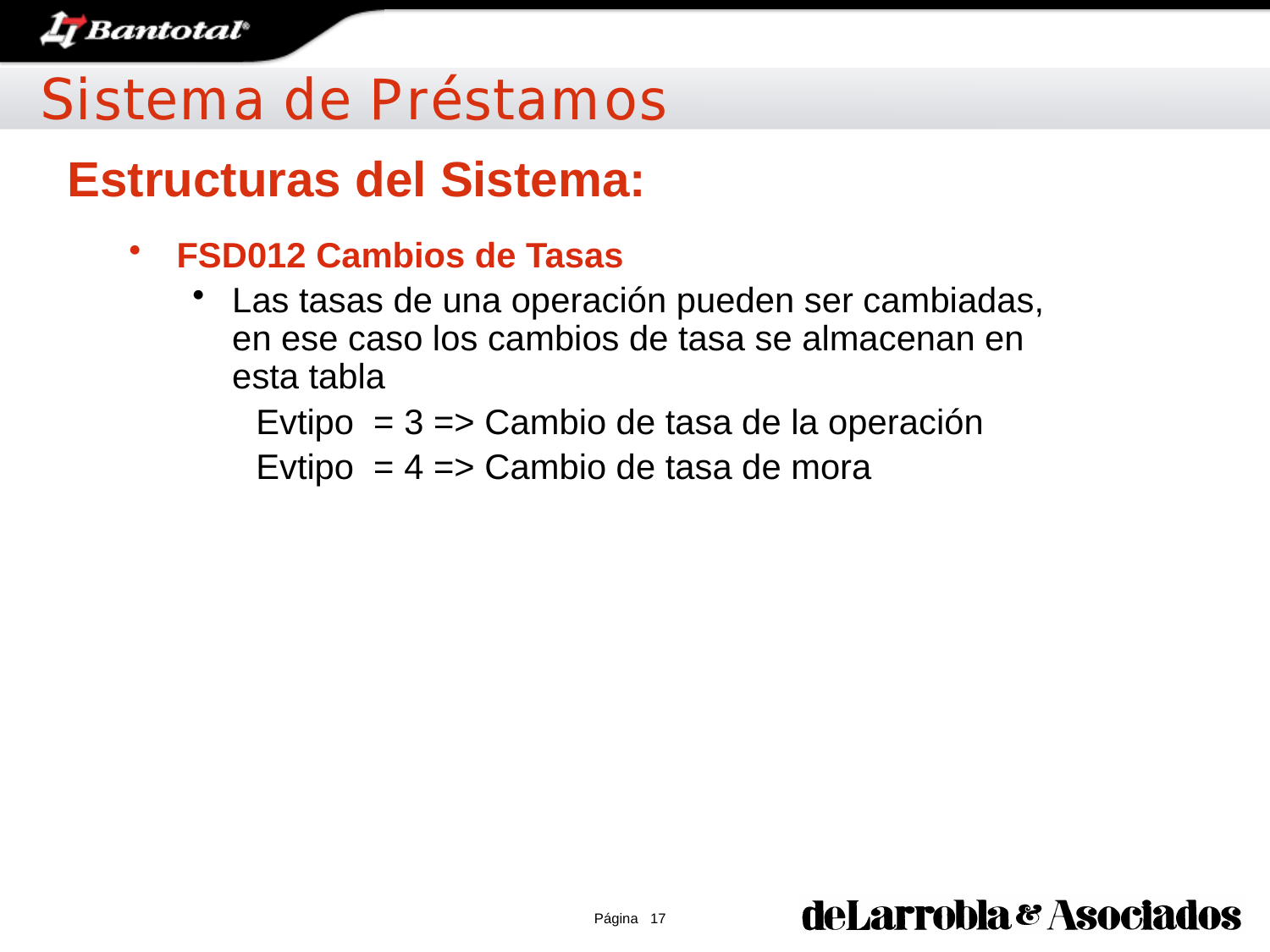

Sistema de Préstamos
Estructuras del Sistema:
FSD012 Cambios de Tasas
Las tasas de una operación pueden ser cambiadas, en ese caso los cambios de tasa se almacenan en esta tabla
Evtipo  = 3 => Cambio de tasa de la operación
Evtipo  = 4 => Cambio de tasa de mora